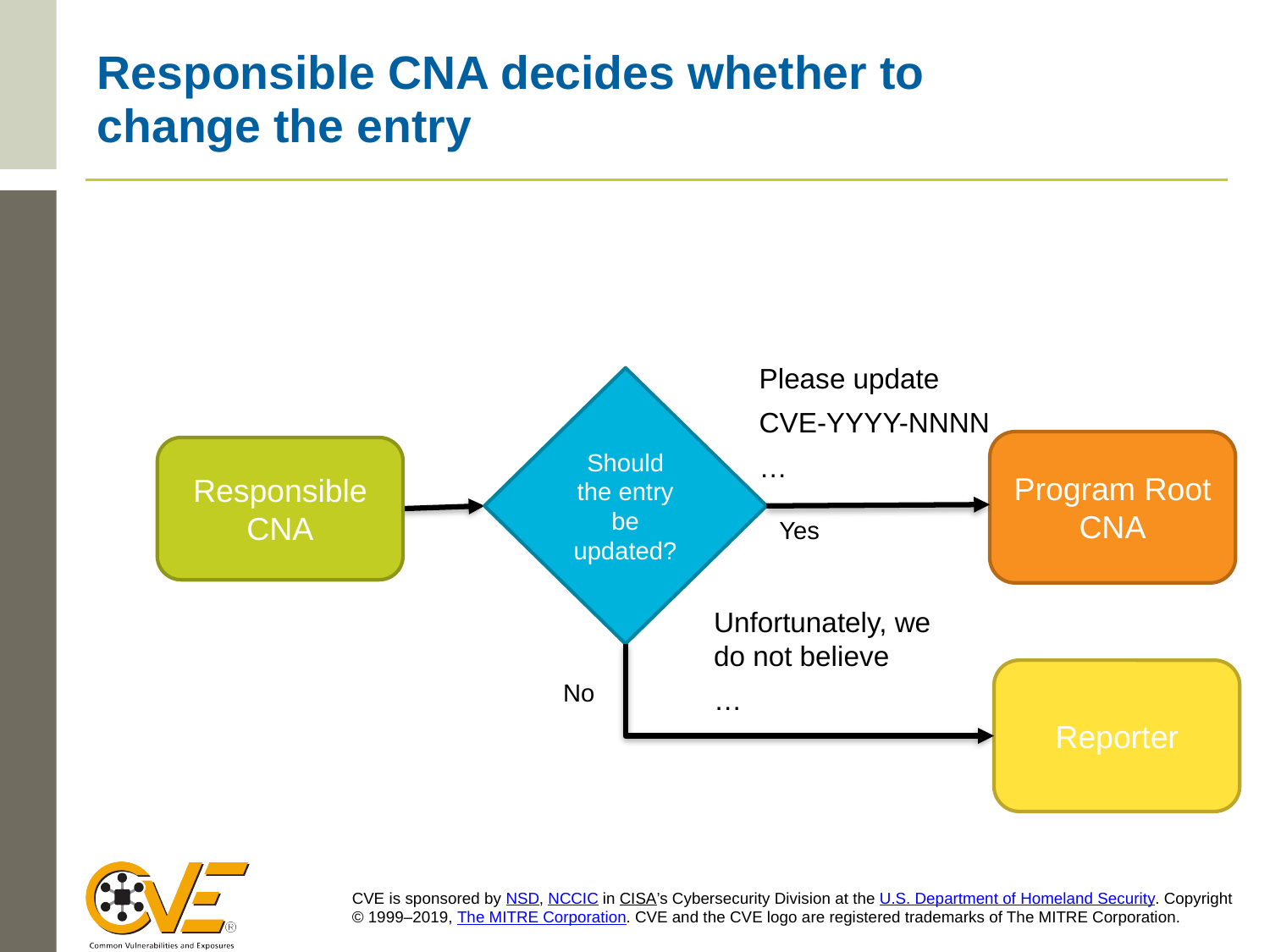

# Responsible CNA decides whether to change the entry
Please update
CVE-YYYY-NNNN
…
Should the entry be updated?
Program Root CNA
Responsible CNA
Yes
Unfortunately, we do not believe
…
Reporter
No